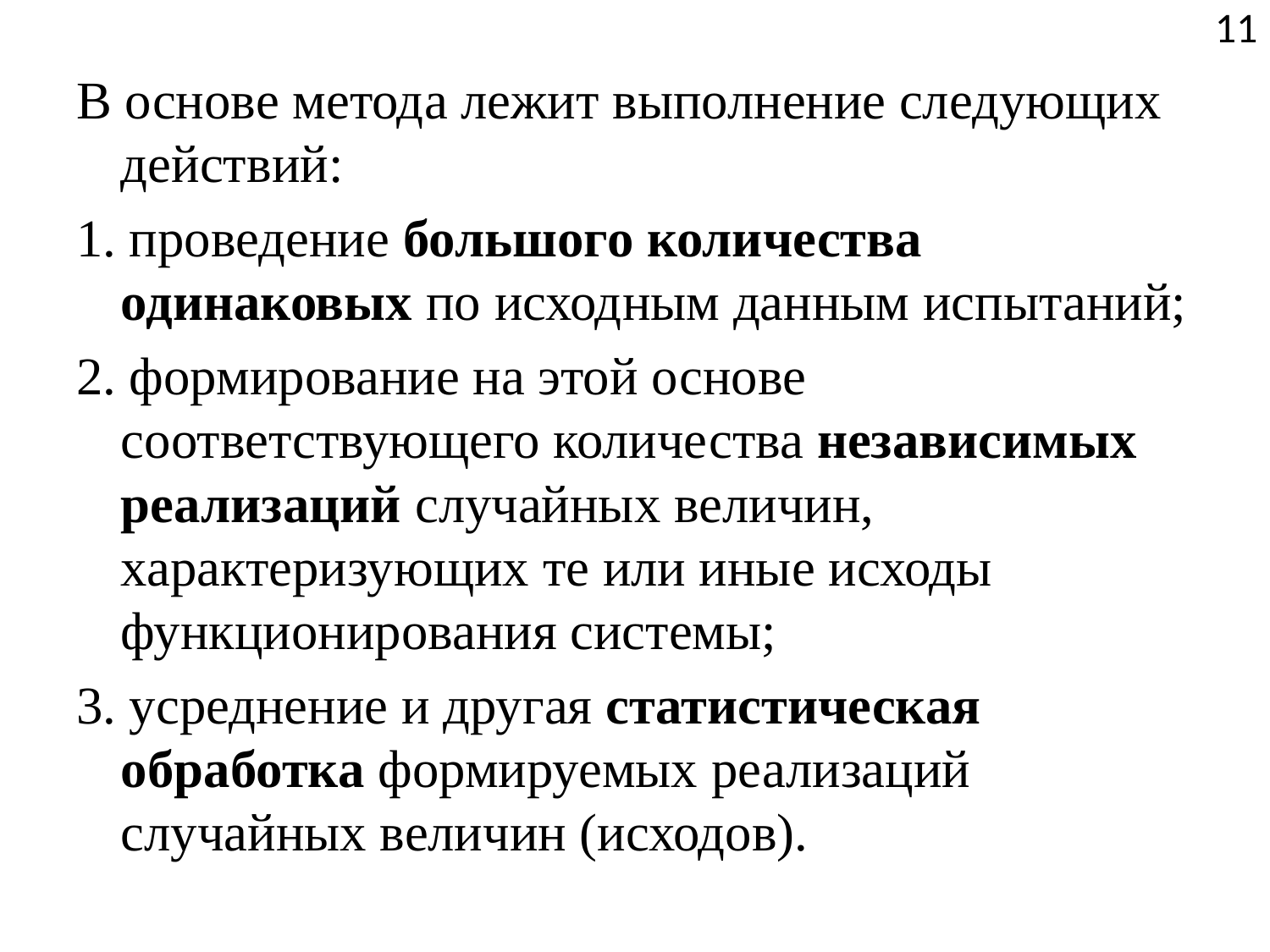

11
В основе метода лежит выполнение следующих действий:
1. проведение большого количества одинаковых по исходным данным испытаний;
2. формирование на этой основе соответствующего количества независимых реализаций случайных величин, характеризующих те или иные исходы функционирования системы;
3. усреднение и другая статистическая обработка формируемых реализаций случайных величин (исходов).